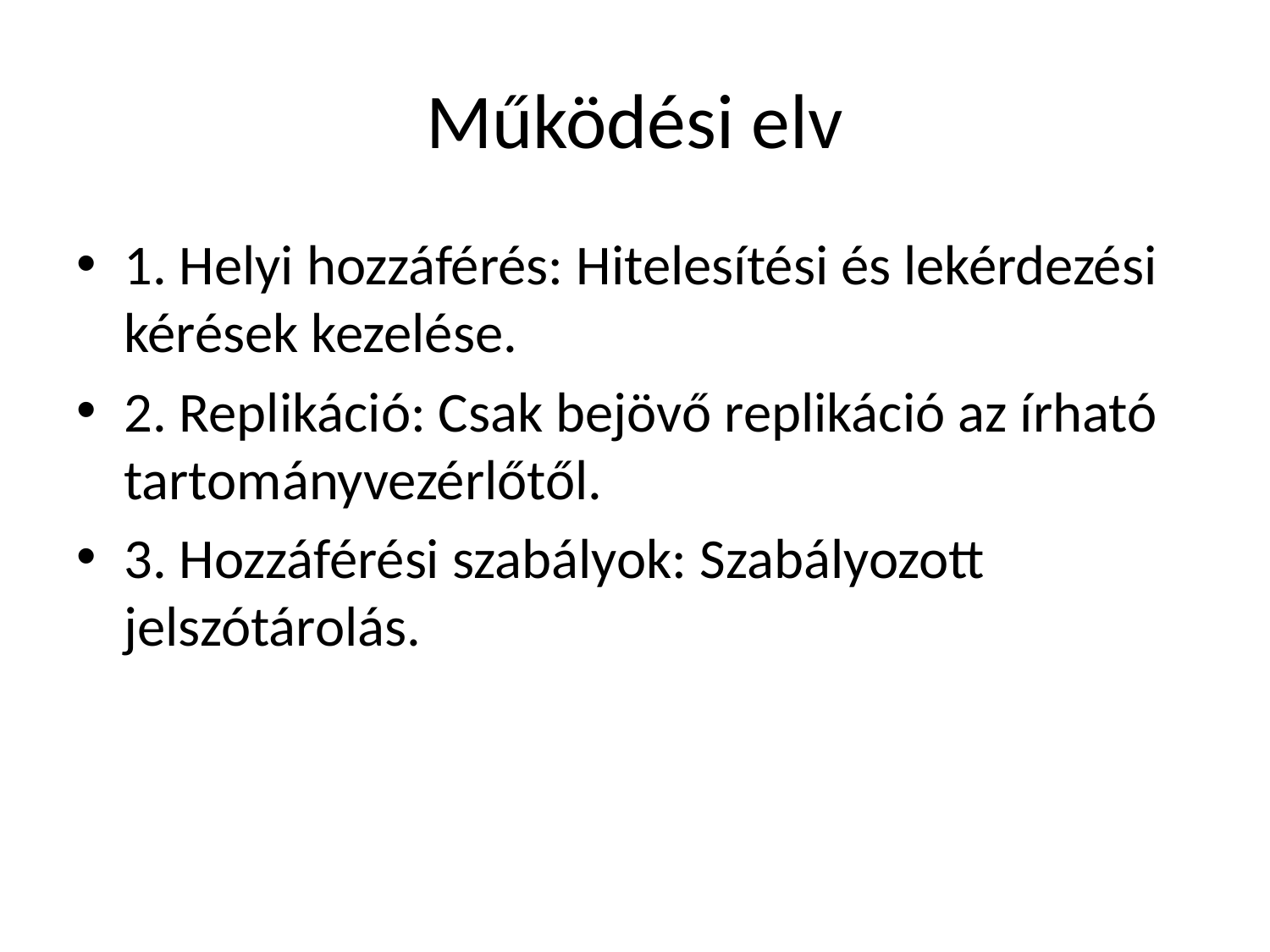

# Működési elv
1. Helyi hozzáférés: Hitelesítési és lekérdezési kérések kezelése.
2. Replikáció: Csak bejövő replikáció az írható tartományvezérlőtől.
3. Hozzáférési szabályok: Szabályozott jelszótárolás.